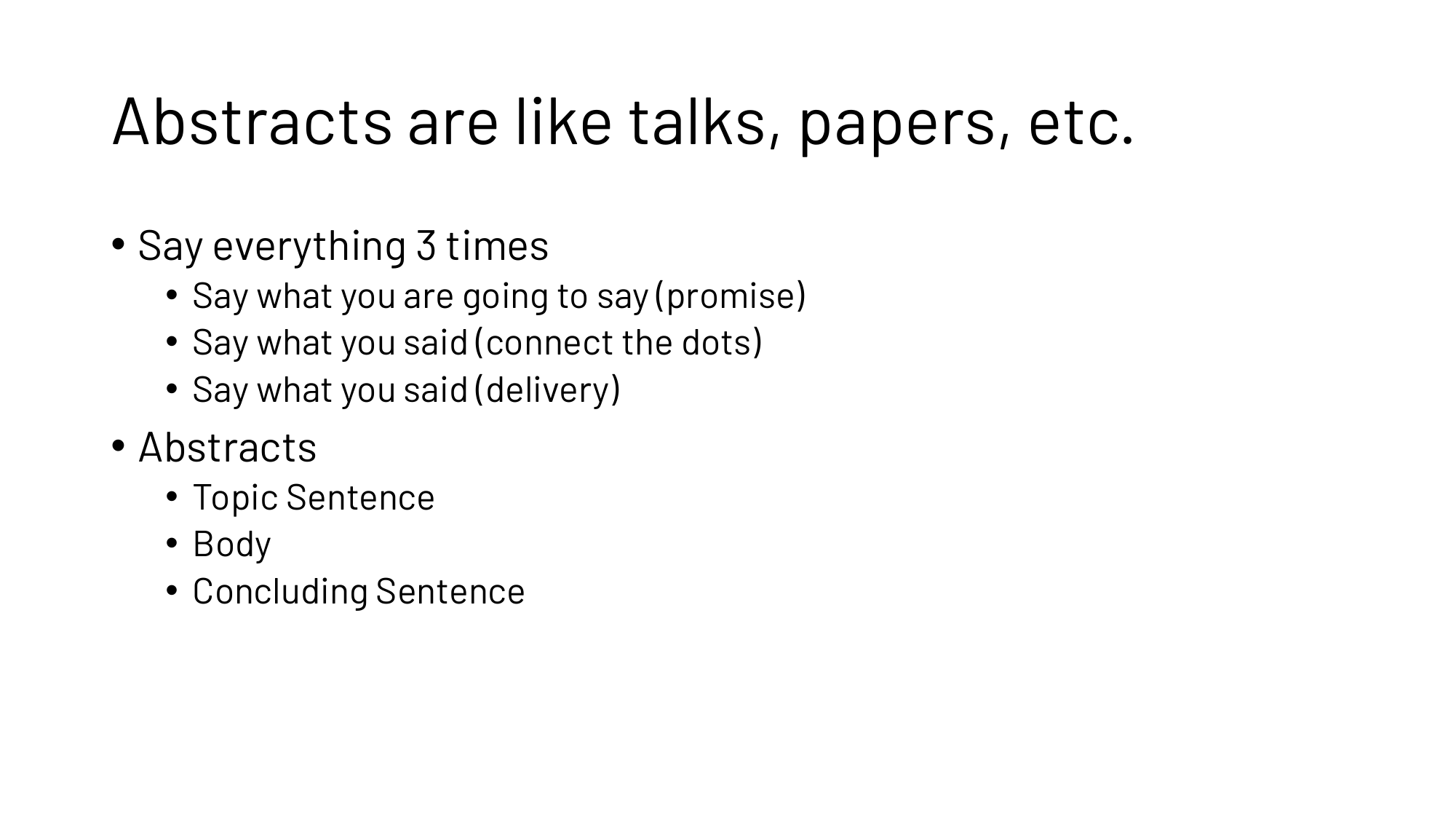

# Abstracts are like talks, papers, etc.
Say everything 3 times
Say what you are going to say (promise)
Say what you said (connect the dots)
Say what you said (delivery)
Abstracts
Topic Sentence
Body
Concluding Sentence